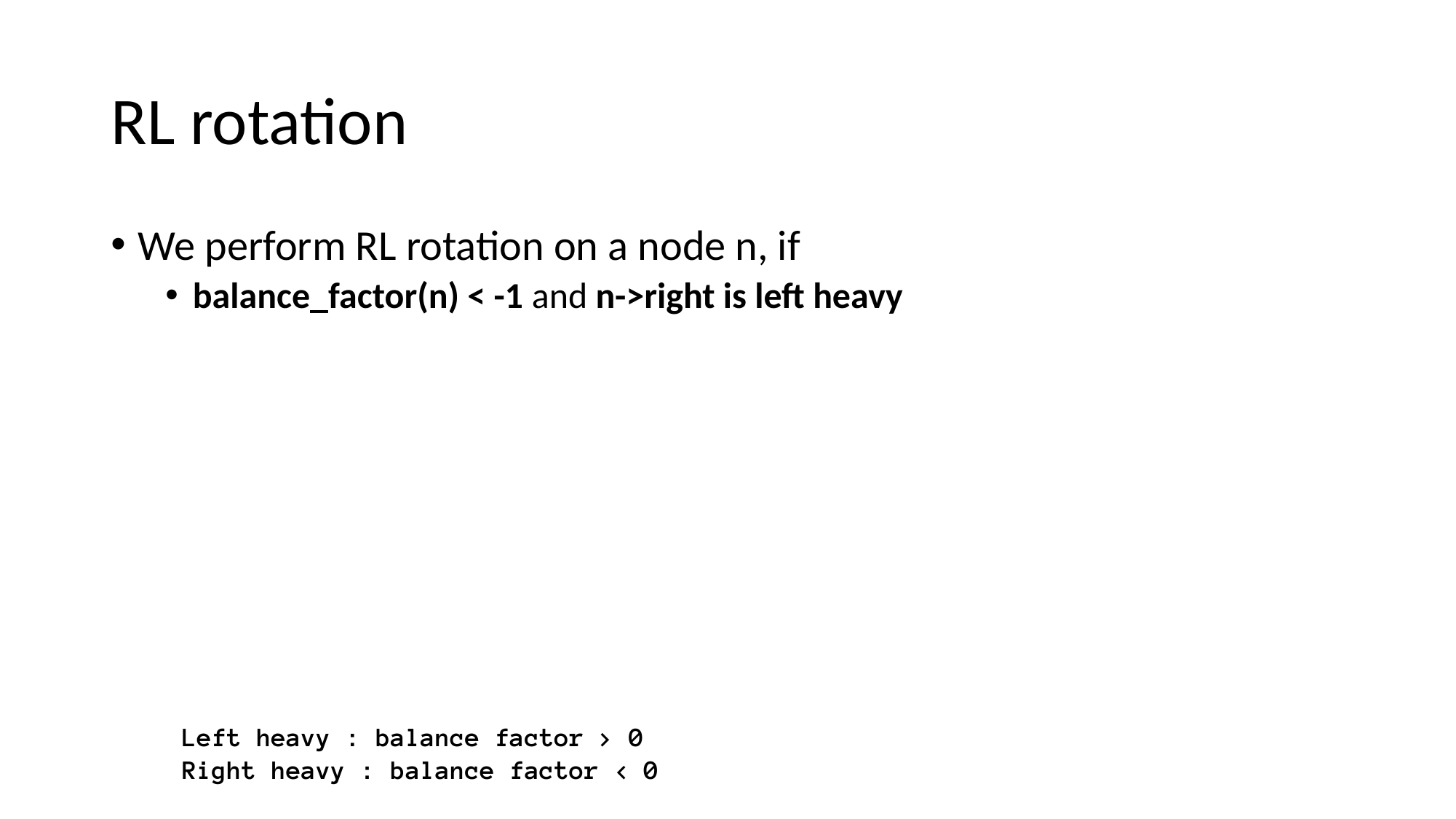

# RL rotation
We perform RL rotation on a node n, if
balance_factor(n) < -1 and n->right is left heavy
Left heavy : balance factor > 0
Right heavy : balance factor < 0